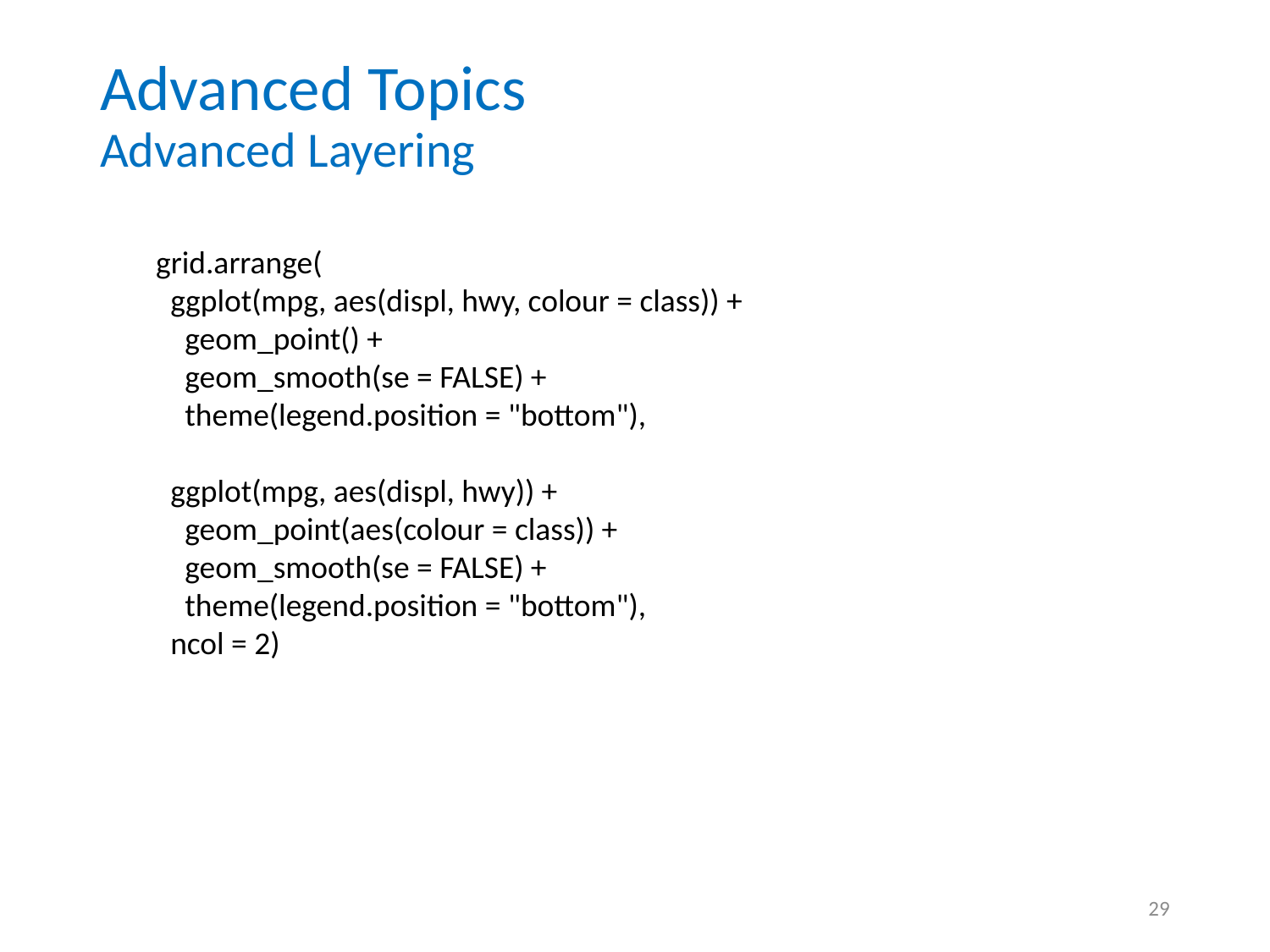

# Advanced Topics Advanced Layering
grid.arrange(
  ggplot(mpg, aes(displ, hwy, colour = class)) +
    geom_point() +
    geom_smooth(se = FALSE) +
    theme(legend.position = "bottom"),

  ggplot(mpg, aes(displ, hwy)) +
    geom_point(aes(colour = class)) +
    geom_smooth(se = FALSE) +
    theme(legend.position = "bottom"),
  ncol = 2)
29